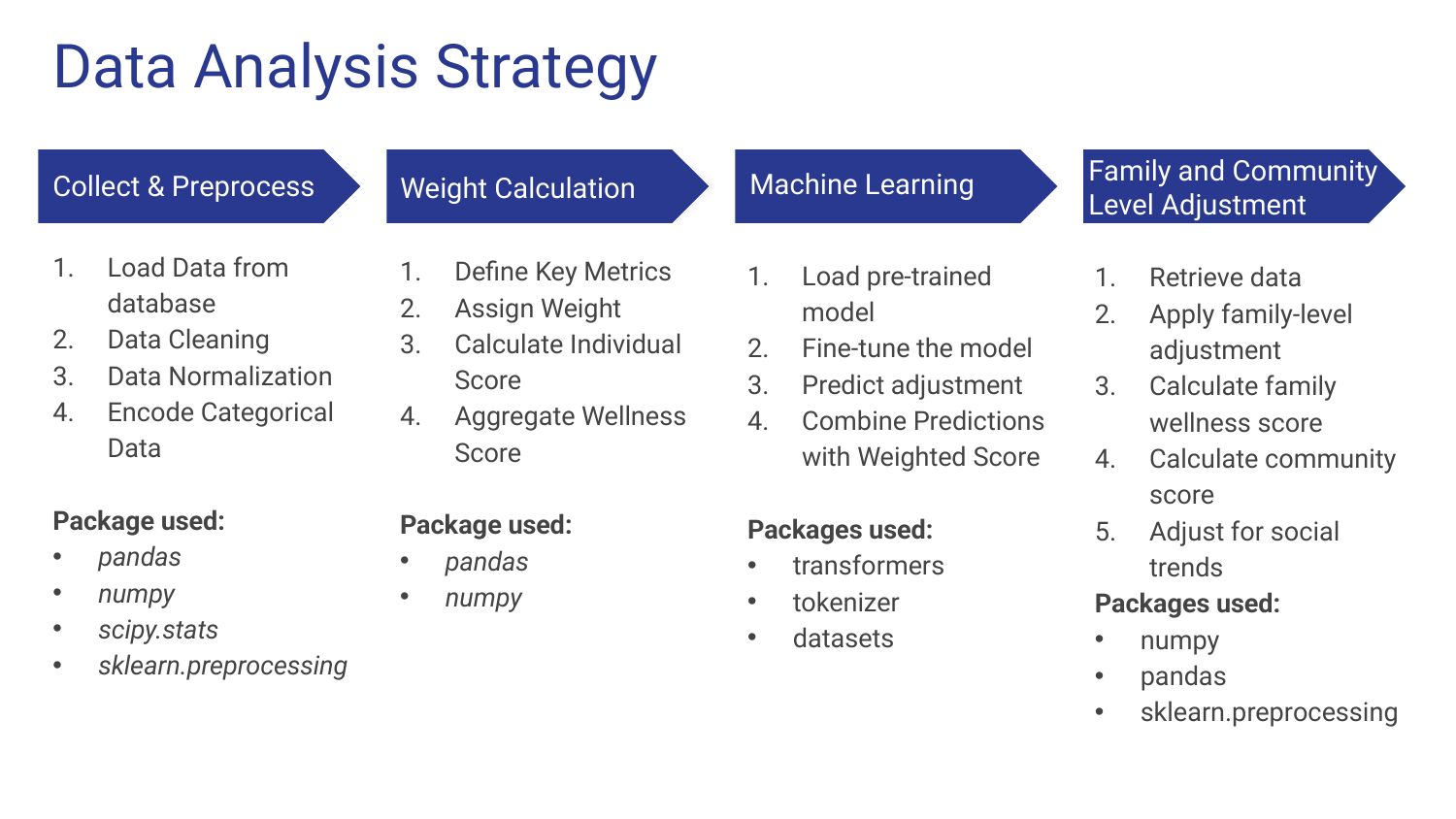

# Data Analysis Strategy

Machine Learning
Family and Community Level Adjustment
Collect & Preprocess
Weight Calculation
Phase 2
Load Data from database
Data Cleaning
Data Normalization
Encode Categorical Data

Package used:
pandas
numpy
scipy.stats
sklearn.preprocessing

Define Key Metrics
Assign Weight
Calculate Individual Score
Aggregate Wellness Score

Package used:
pandas
numpy

Load pre-trained model
Fine-tune the model
Predict adjustment
Combine Predictions with Weighted Score

Packages used:
transformers
tokenizer
datasets

Retrieve data
Apply family-level adjustment
Calculate family wellness score
Calculate community score
Adjust for social trends
Packages used:
numpy
pandas
sklearn.preprocessing